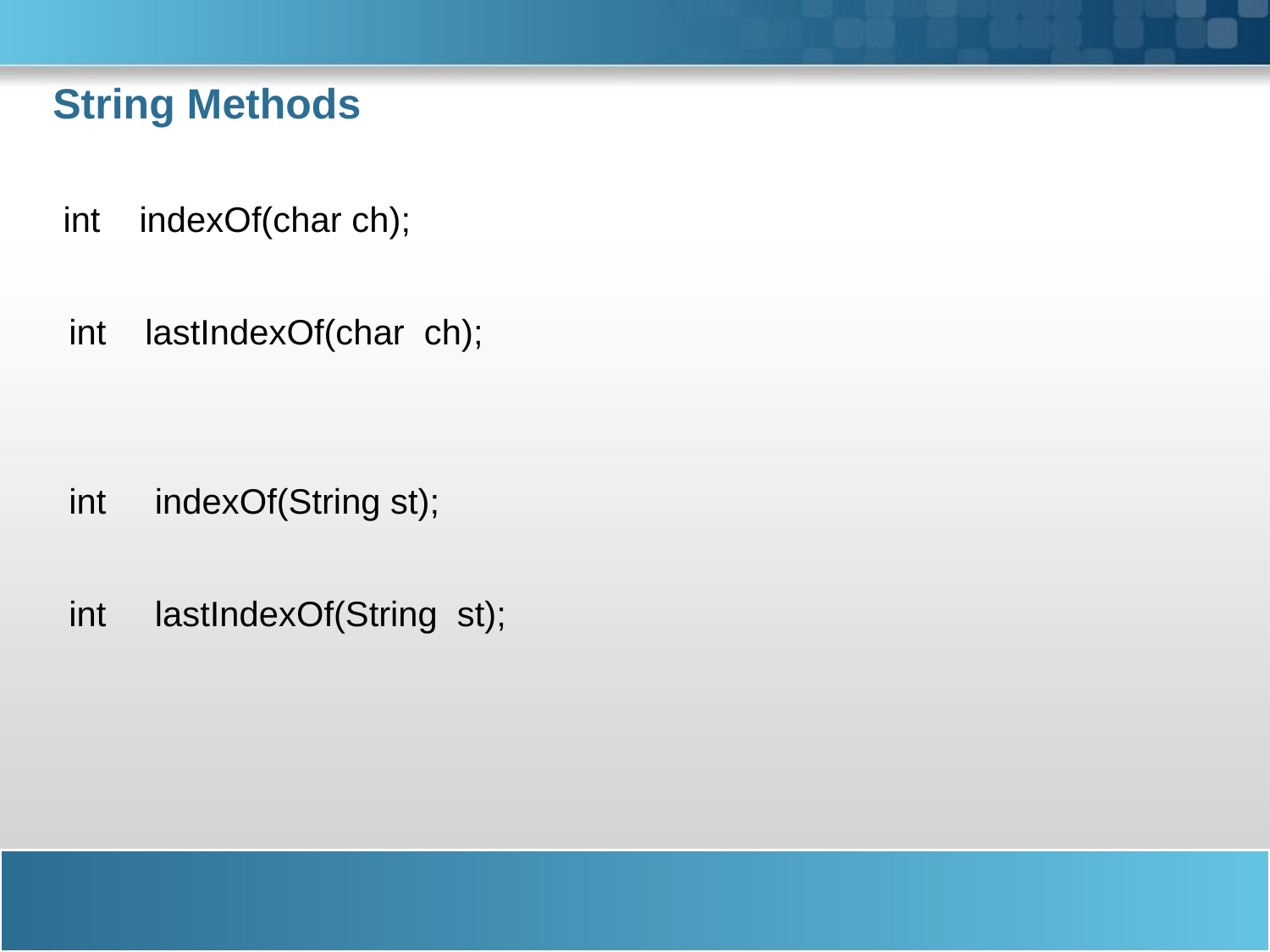

# String Methods
   int    indexOf(char ch);

   int    lastIndexOf(char  ch);

   int     indexOf(String st);

   int     lastIndexOf(String  st);